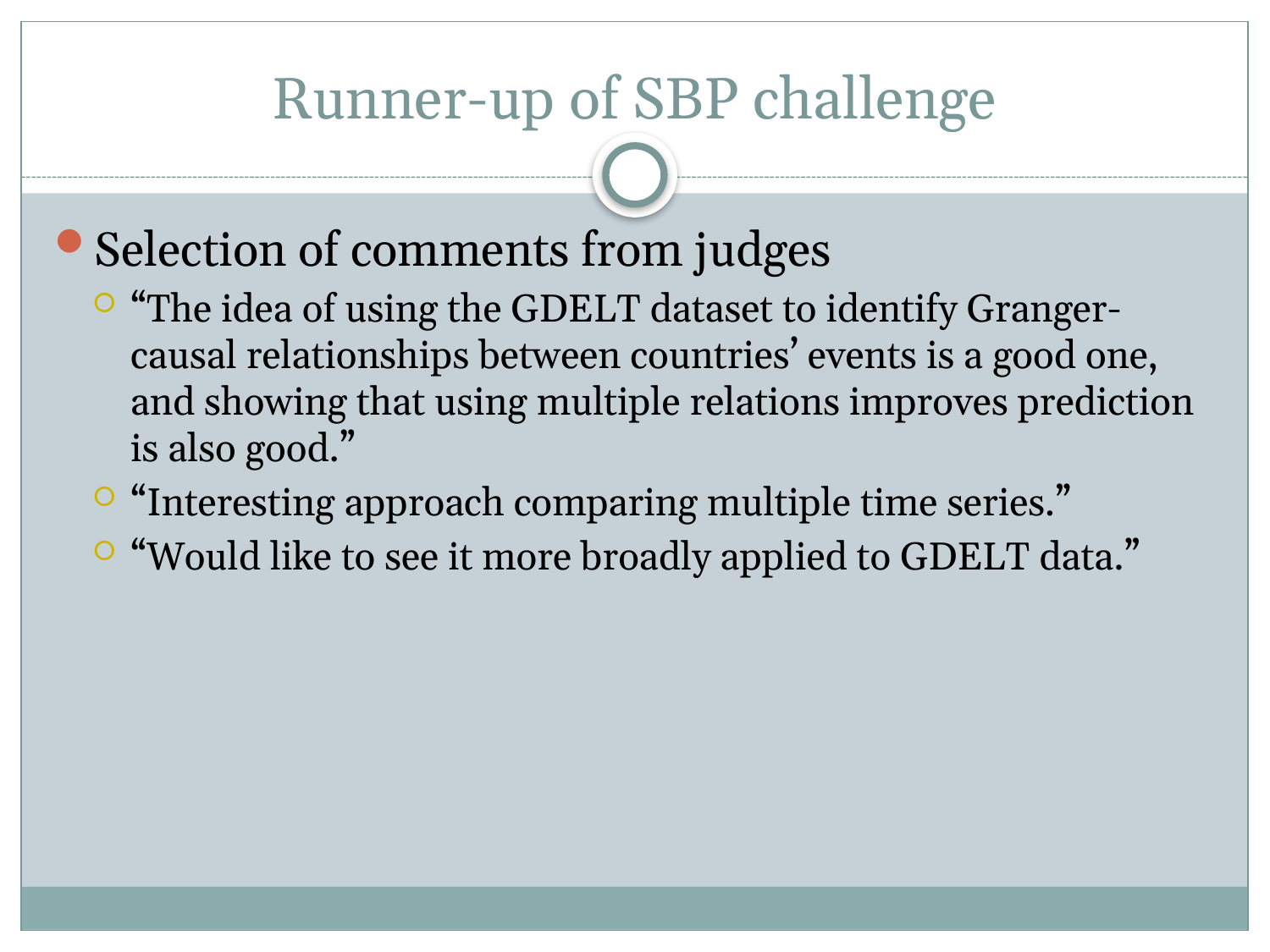

# Runner-up of SBP challenge
Selection of comments from judges
“The idea of using the GDELT dataset to identify Granger-causal relationships between countries’ events is a good one, and showing that using multiple relations improves prediction is also good.”
“Interesting approach comparing multiple time series.”
“Would like to see it more broadly applied to GDELT data.”